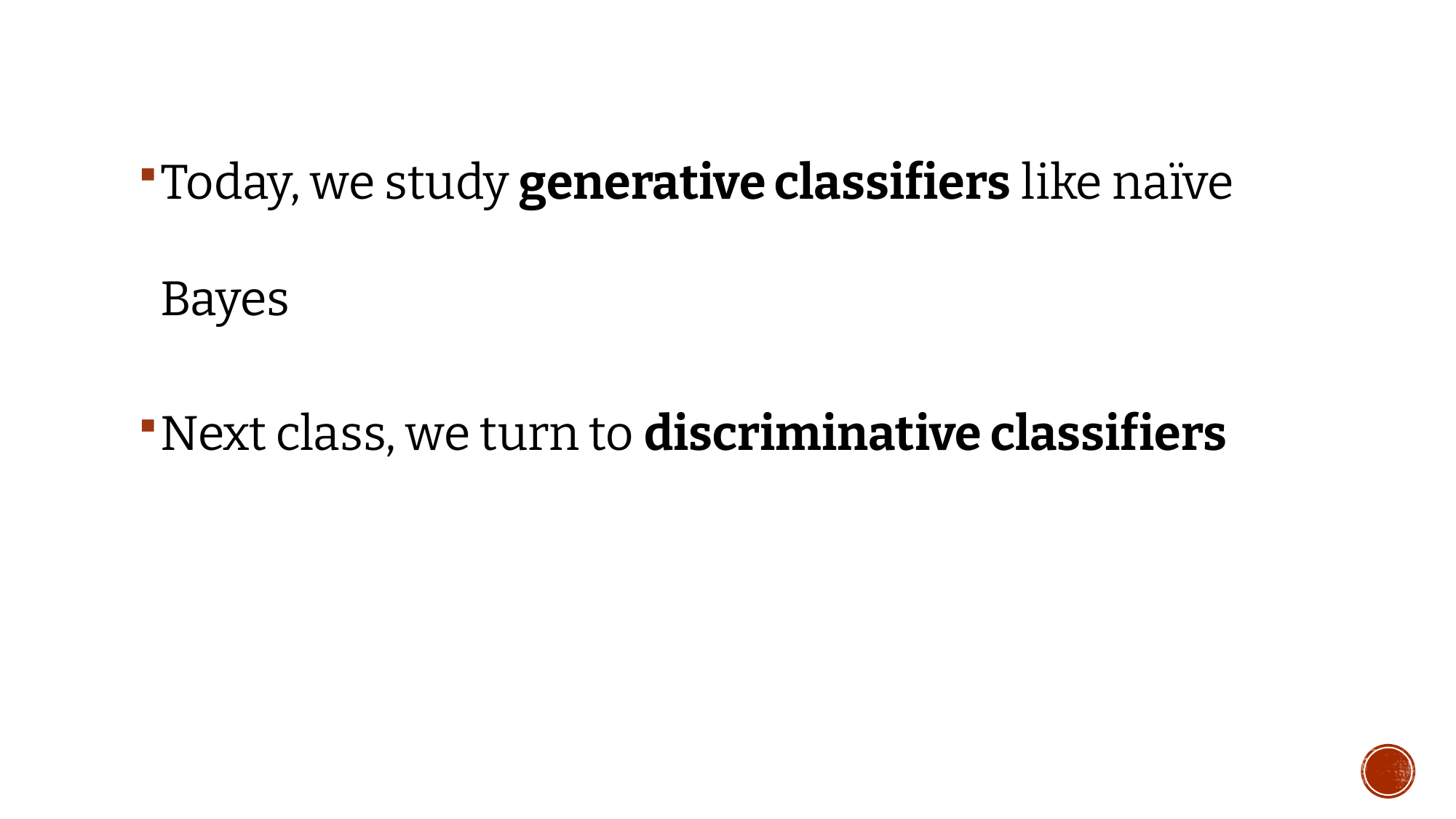

Today, we study generative classifiers like naïve Bayes
Next class, we turn to discriminative classifiers